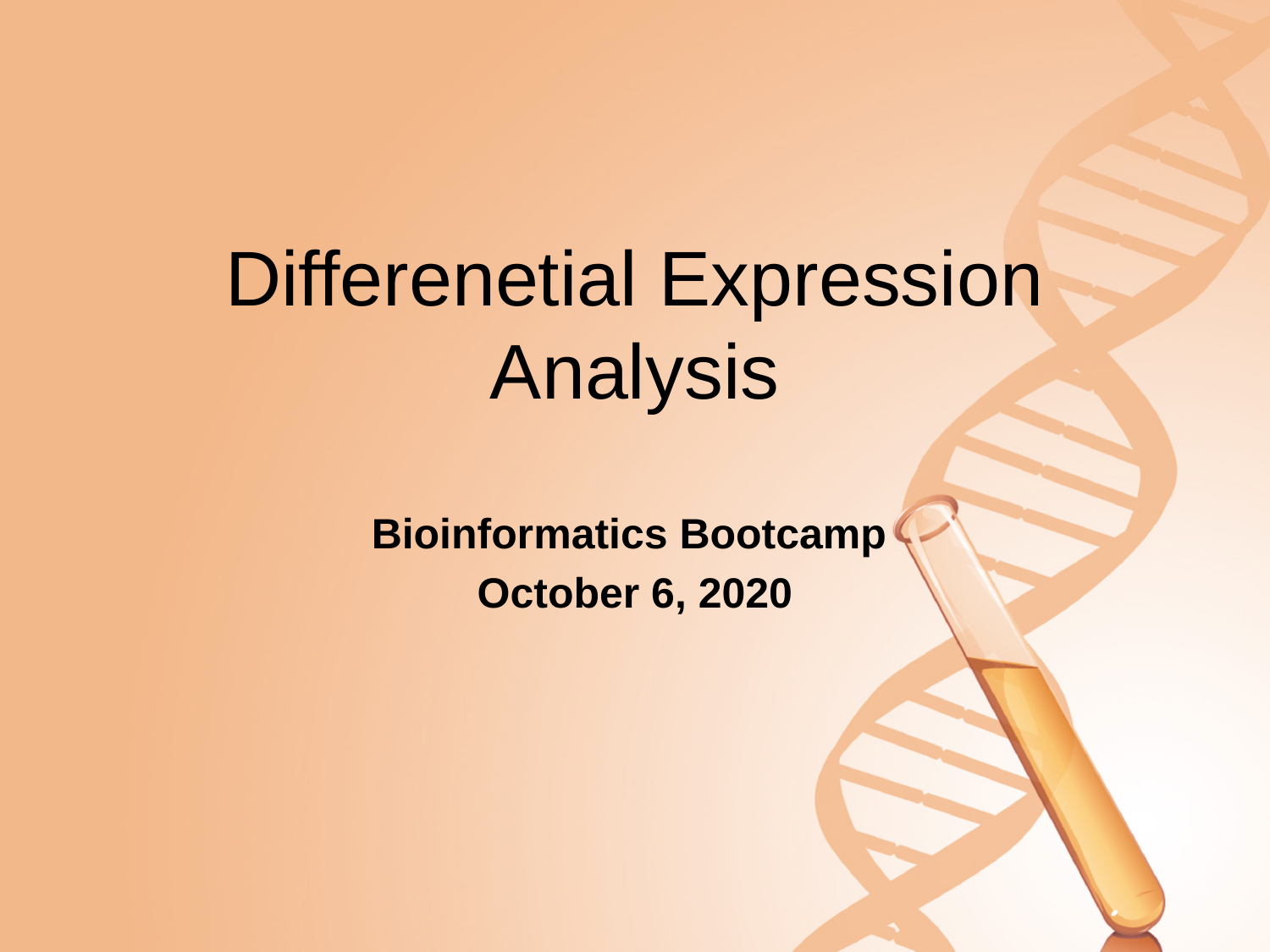

# Differenetial Expression Analysis
Bioinformatics Bootcamp
October 6, 2020